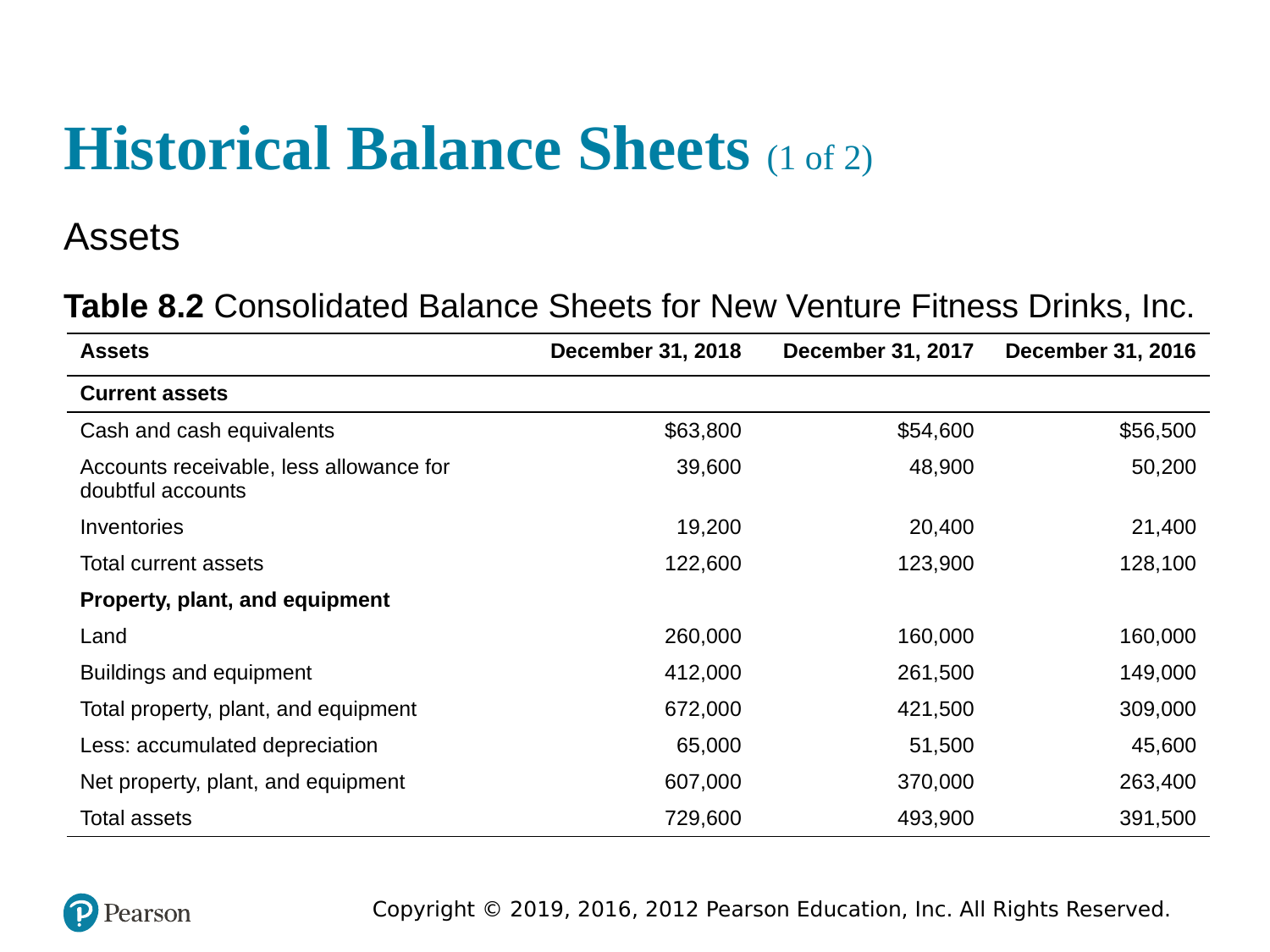

# Historical Balance Sheets (1 of 2)
Assets
Table 8.2 Consolidated Balance Sheets for New Venture Fitness Drinks, Inc.
| Assets | December 31, 2018 | December 31, 2017 | December 31, 2016 |
| --- | --- | --- | --- |
| Current assets | Blank | Blank | Blank |
| Cash and cash equivalents | $63,800 | $54,600 | $56,500 |
| Accounts receivable, less allowance for doubtful accounts | 39,600 | 48,900 | 50,200 |
| Inventories | 19,200 | 20,400 | 21,400 |
| Total current assets | 122,600 | 123,900 | 128,100 |
| Property, plant, and equipment | Blank | Blank | Blank |
| Land | 260,000 | 160,000 | 160,000 |
| Buildings and equipment | 412,000 | 261,500 | 149,000 |
| Total property, plant, and equipment | 672,000 | 421,500 | 309,000 |
| Less: accumulated depreciation | 65,000 | 51,500 | 45,600 |
| Net property, plant, and equipment | 607,000 | 370,000 | 263,400 |
| Total assets | 729,600 | 493,900 | 391,500 |